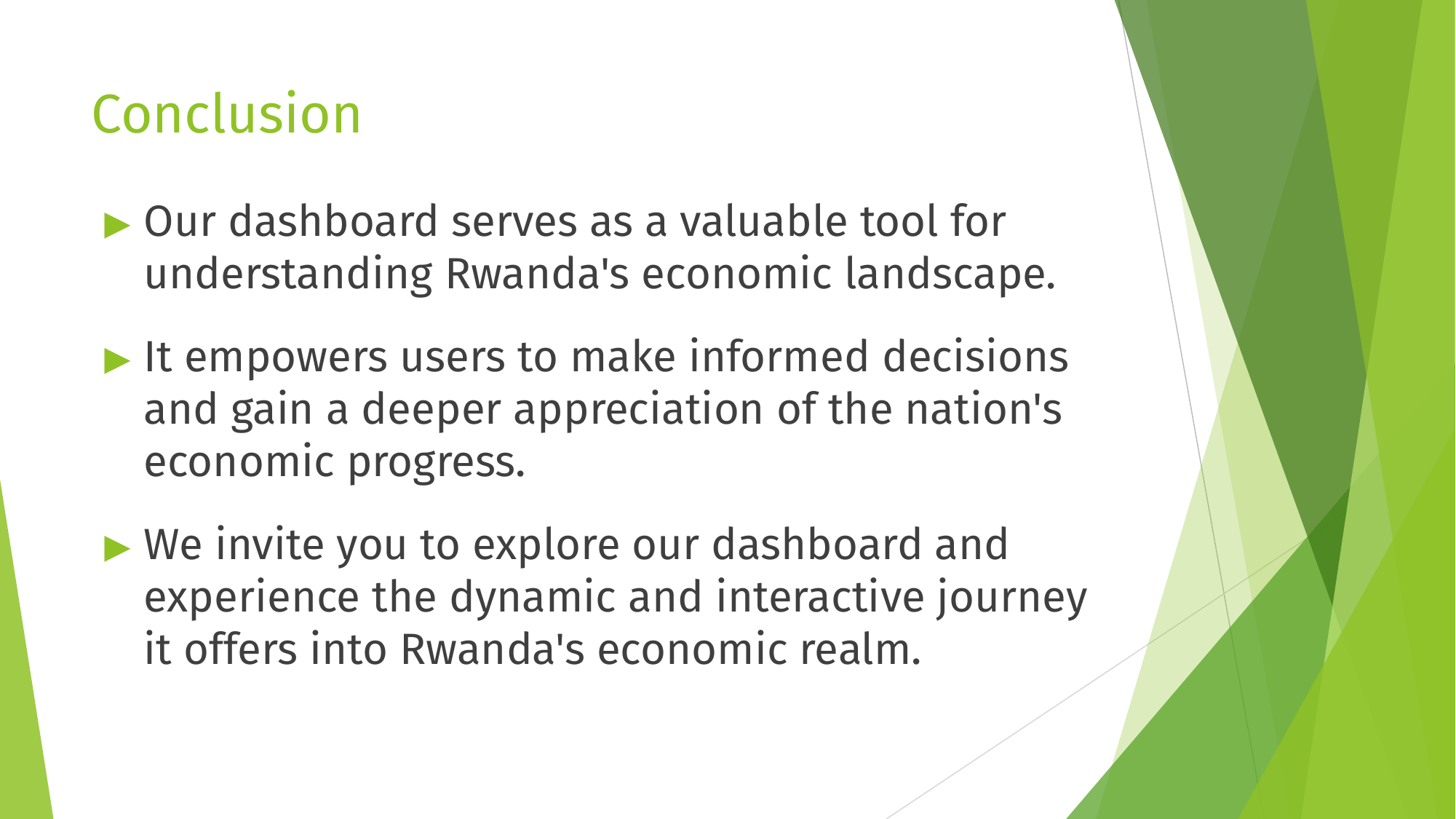

# Conclusion
Our dashboard serves as a valuable tool for understanding Rwanda's economic landscape.

It empowers users to make informed decisions and gain a deeper appreciation of the nation's economic progress.

We invite you to explore our dashboard and experience the dynamic and interactive journey it offers into Rwanda's economic realm.